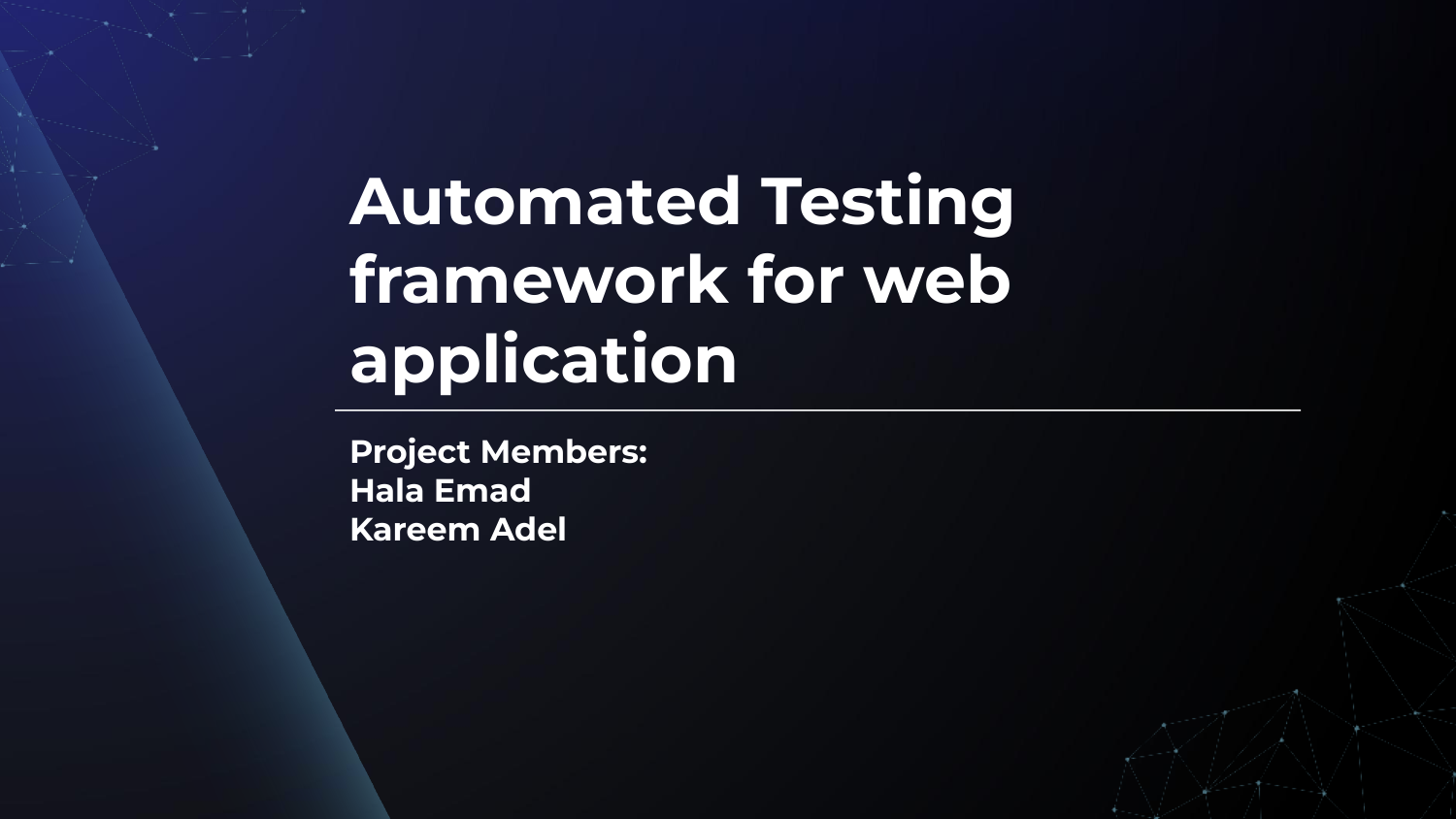

# Automated Testing framework for web application
Project Members:
Hala Emad
Kareem Adel